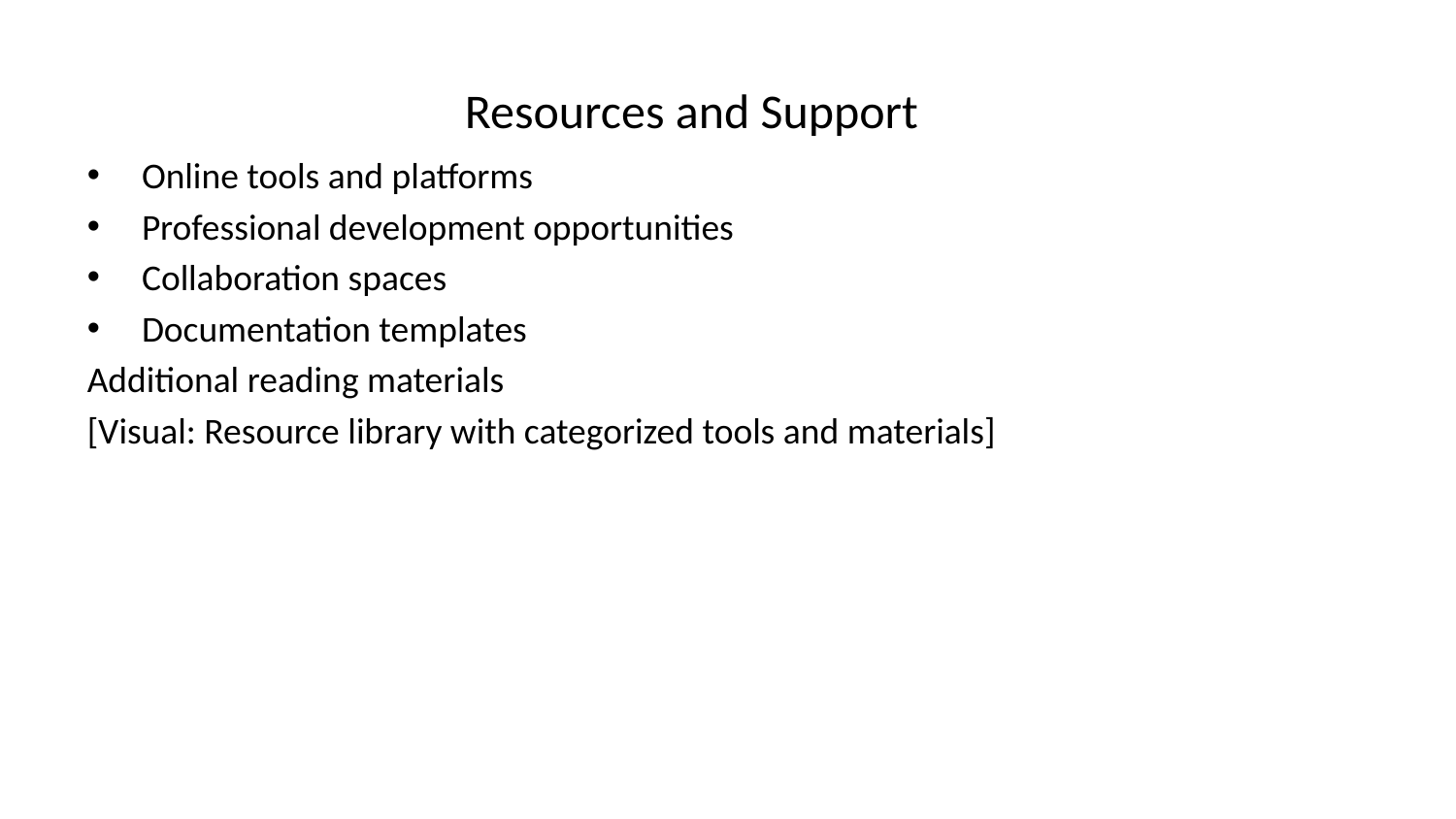

Resources and Support
Online tools and platforms
Professional development opportunities
Collaboration spaces
Documentation templates
Additional reading materials
[Visual: Resource library with categorized tools and materials]